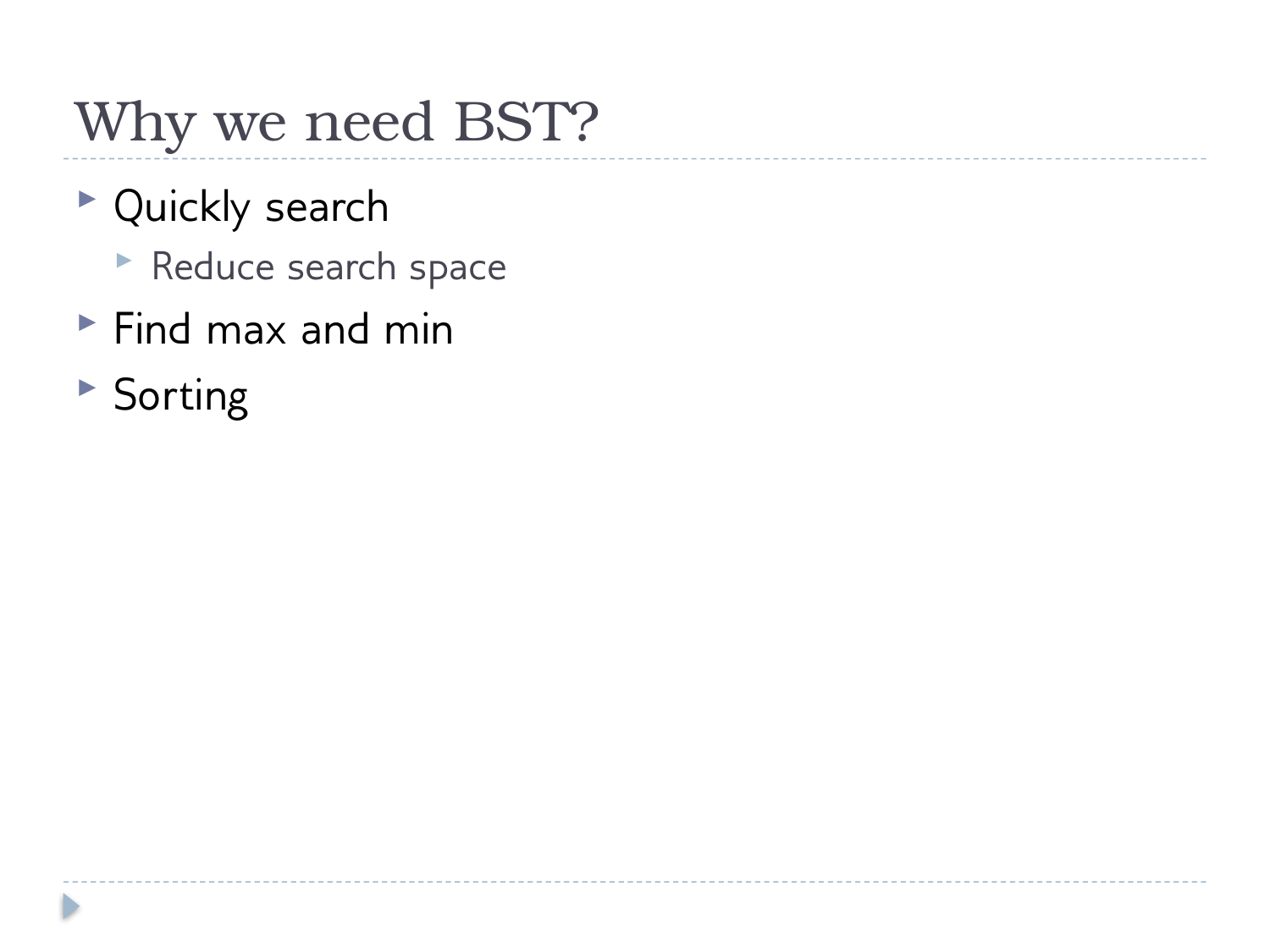

# Why we need BST?
Quickly search
Reduce search space
Find max and min
Sorting